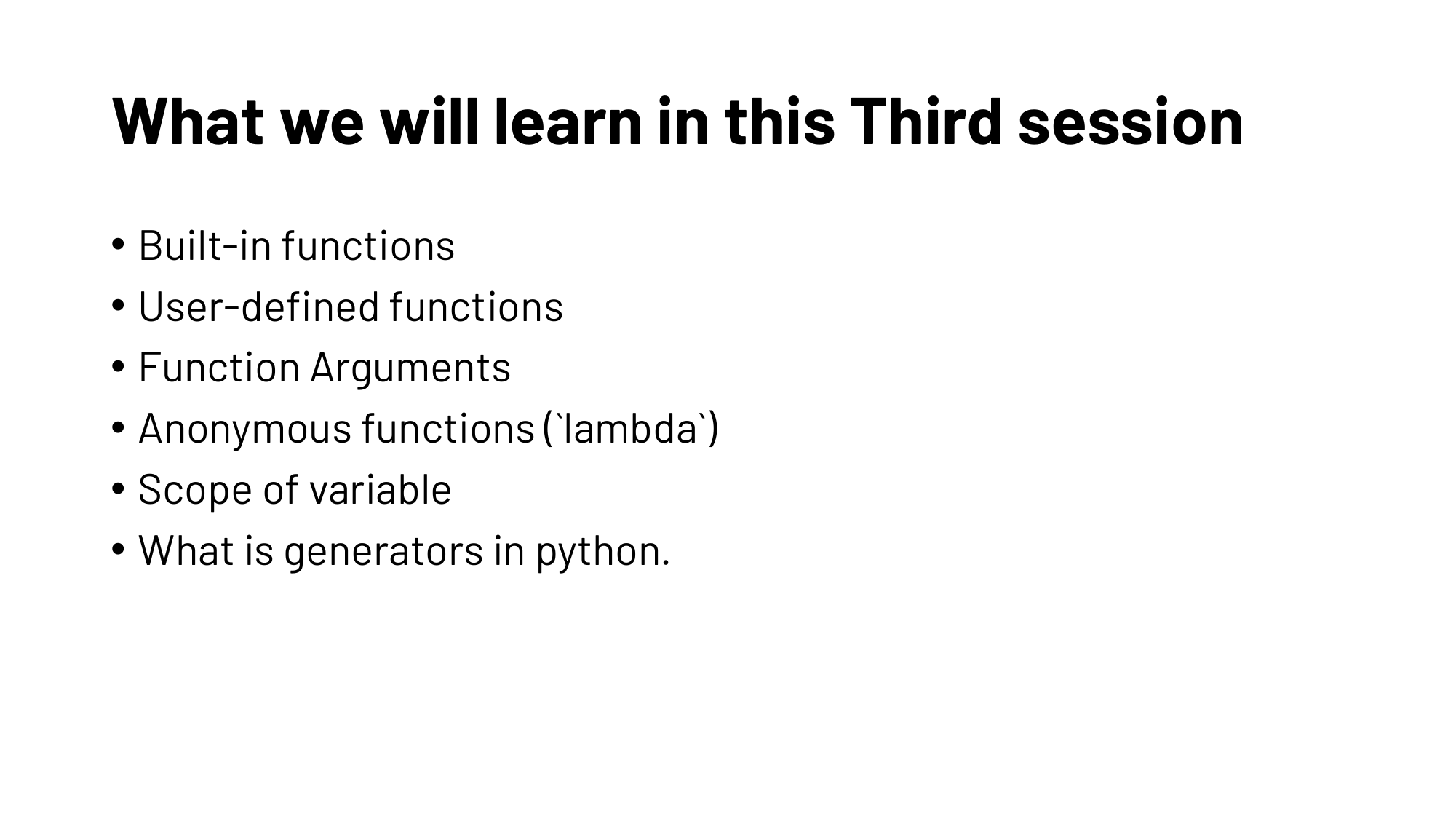

# What we will learn in this Third session
Built-in functions
User-defined functions
Function Arguments
Anonymous functions (`lambda`)
Scope of variable
What is generators in python.